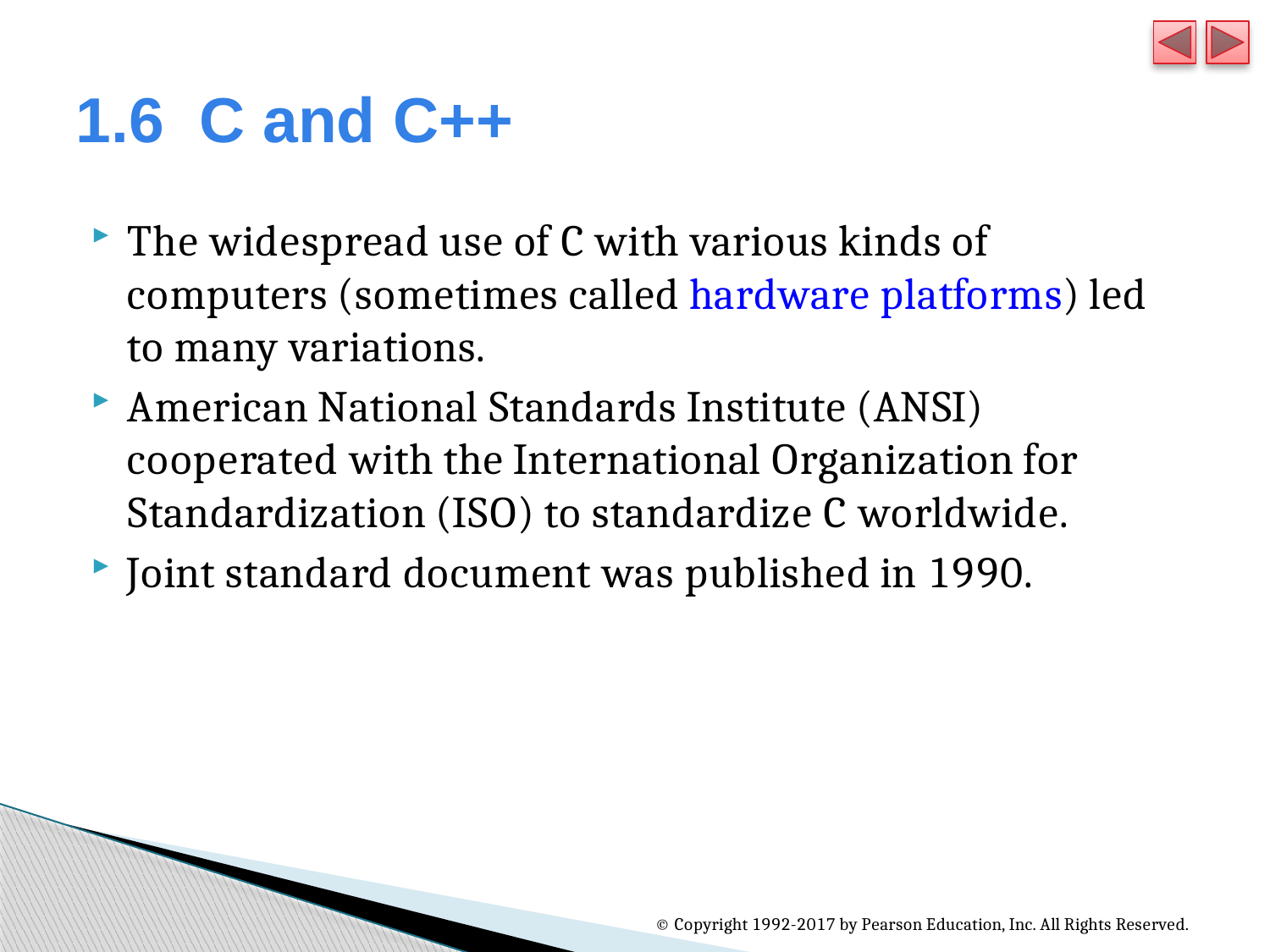

# 1.6  C and C++
The widespread use of C with various kinds of computers (sometimes called hardware platforms) led to many variations.
American National Standards Institute (ANSI) cooperated with the International Organization for Standardization (ISO) to standardize C worldwide.
Joint standard document was published in 1990.
© Copyright 1992-2017 by Pearson Education, Inc. All Rights Reserved.